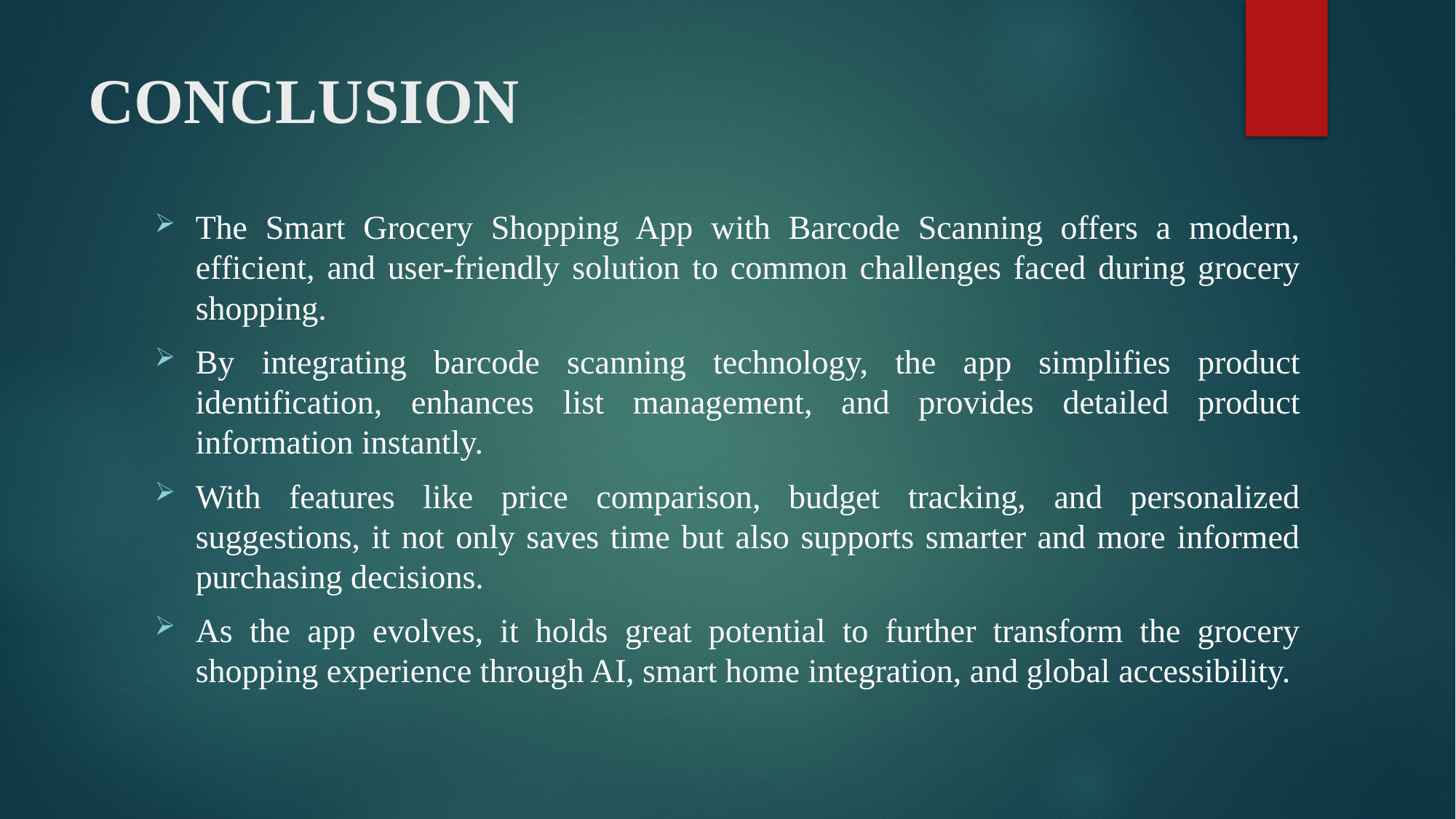

# CONCLUSION
The Smart Grocery Shopping App with Barcode Scanning offers a modern, efficient, and user-friendly solution to common challenges faced during grocery shopping.
By integrating barcode scanning technology, the app simplifies product identification, enhances list management, and provides detailed product information instantly.
With features like price comparison, budget tracking, and personalized suggestions, it not only saves time but also supports smarter and more informed purchasing decisions.
As the app evolves, it holds great potential to further transform the grocery shopping experience through AI, smart home integration, and global accessibility.